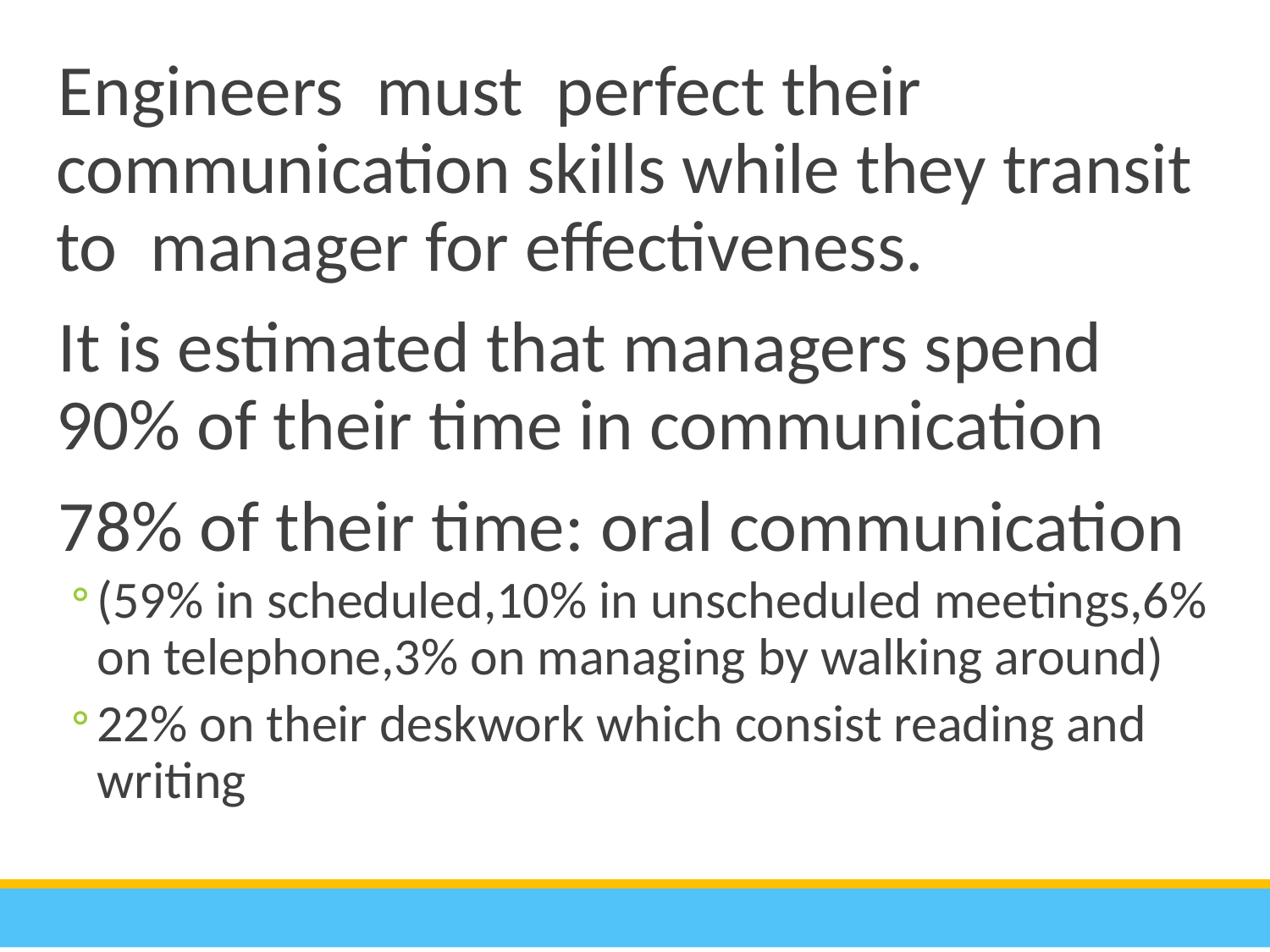

Engineers  must  perfect their communication skills while they transit to  manager for effectiveness.
It is estimated that managers spend 90% of their time in communication
78% of their time: oral communication
(59% in scheduled,10% in unscheduled meetings,6% on telephone,3% on managing by walking around)
22% on their deskwork which consist reading and writing